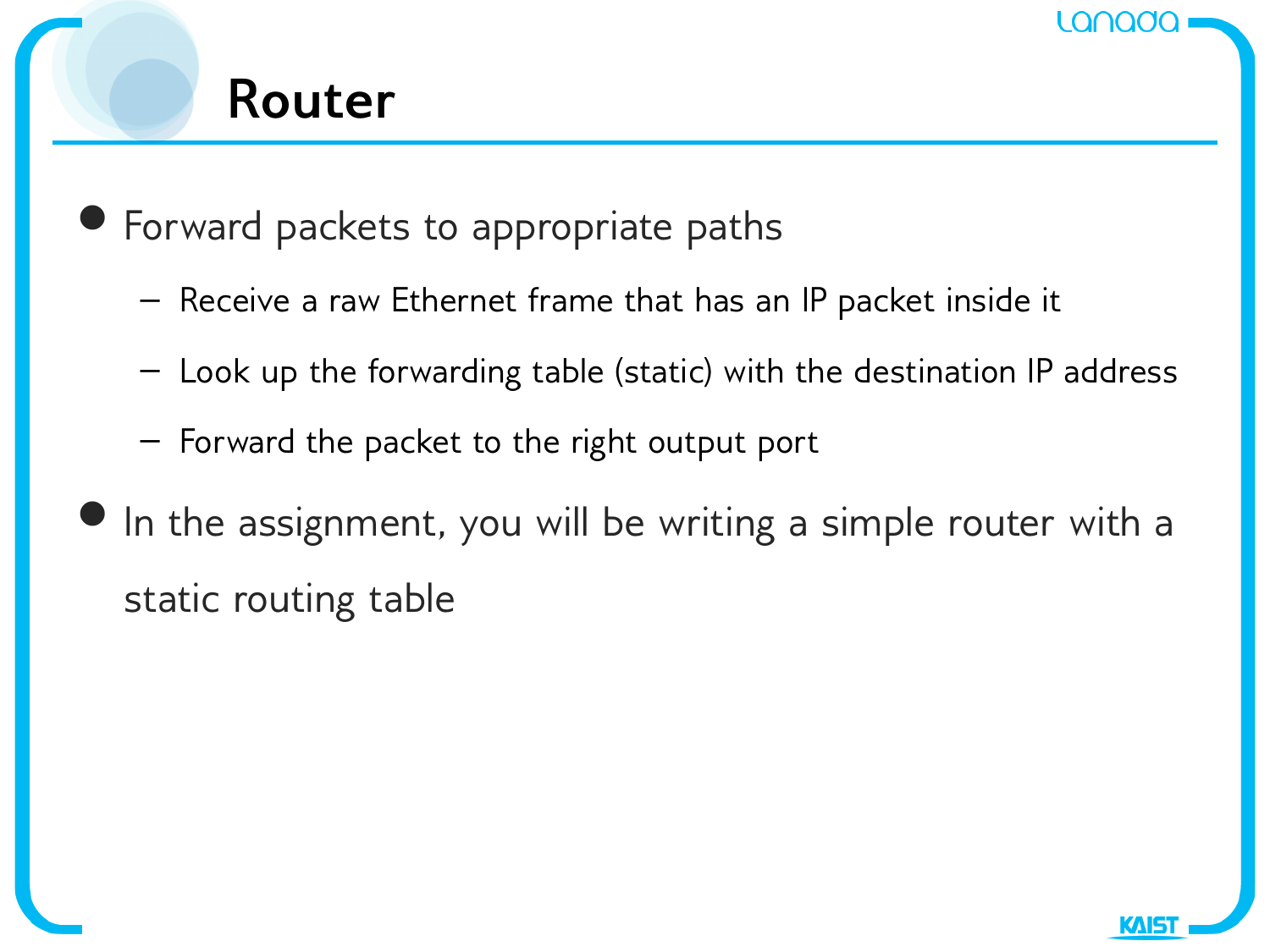

# Router
Forward packets to appropriate paths
Receive a raw Ethernet frame that has an IP packet inside it
Look up the forwarding table (static) with the destination IP address
Forward the packet to the right output port
In the assignment, you will be writing a simple router with a static routing table